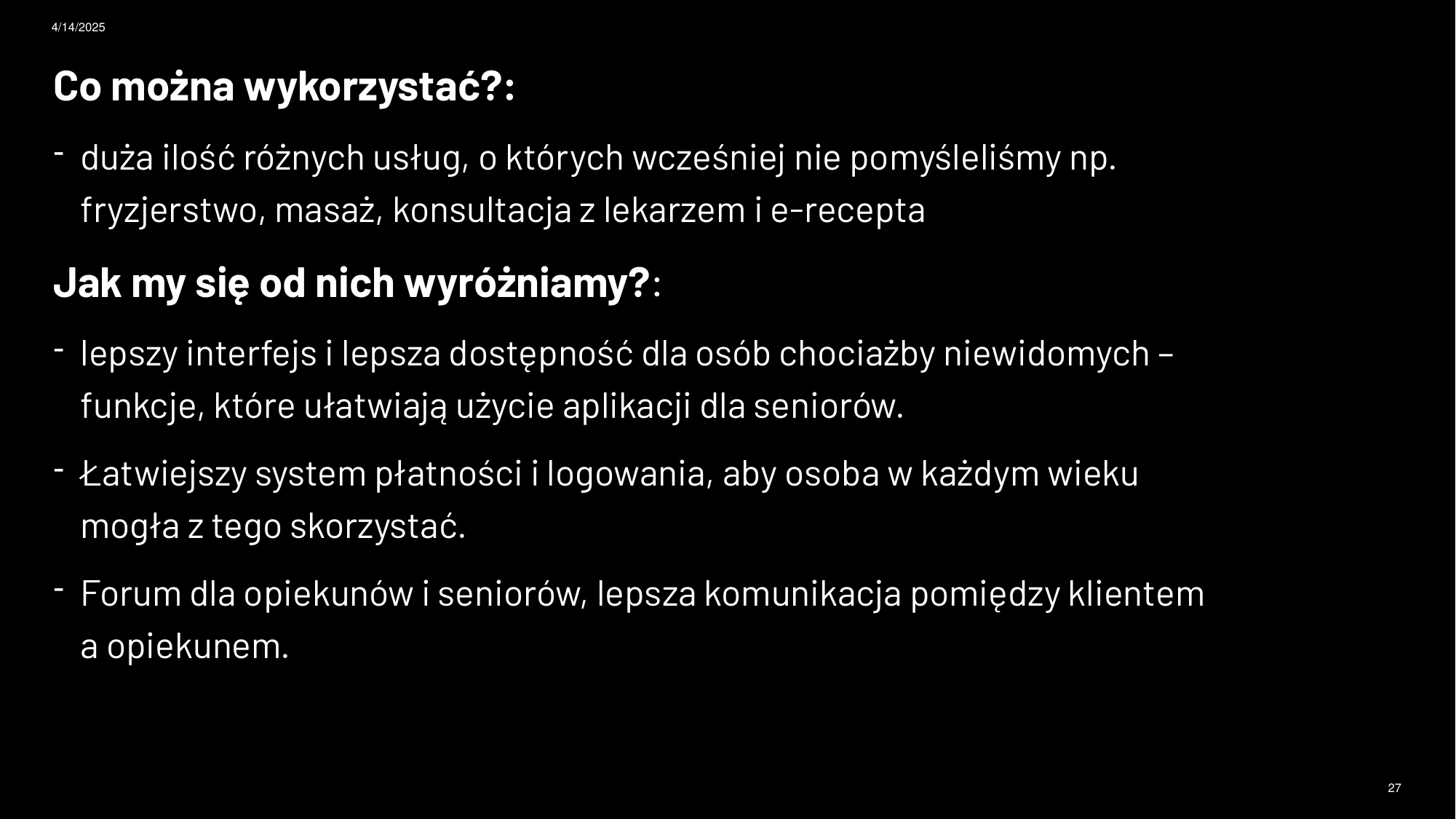

4/14/2025
Co można wykorzystać?:
duża ilość różnych usług, o których wcześniej nie pomyśleliśmy np. fryzjerstwo, masaż, konsultacja z lekarzem i e-recepta
Jak my się od nich wyróżniamy?:
lepszy interfejs i lepsza dostępność dla osób chociażby niewidomych – funkcje, które ułatwiają użycie aplikacji dla seniorów.
Łatwiejszy system płatności i logowania, aby osoba w każdym wieku mogła z tego skorzystać.
Forum dla opiekunów i seniorów, lepsza komunikacja pomiędzy klientem a opiekunem.

27